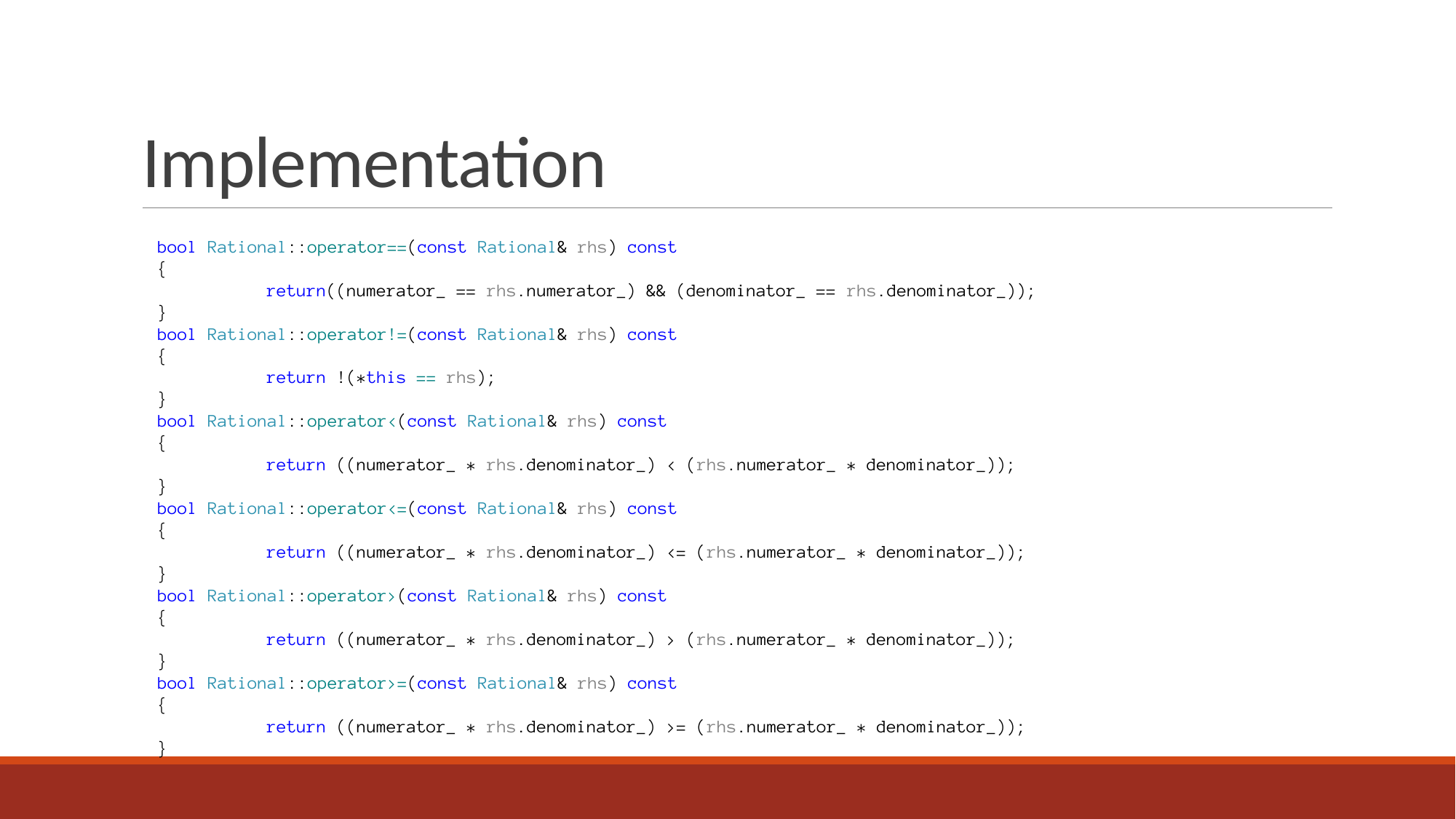

# Implementation

bool Rational::operator==(const Rational& rhs) const
{
	return((numerator_ == rhs.numerator_) && (denominator_ == rhs.denominator_));
}
bool Rational::operator!=(const Rational& rhs) const
{
	return !(*this == rhs);
}
bool Rational::operator<(const Rational& rhs) const
{
	return ((numerator_ * rhs.denominator_) < (rhs.numerator_ * denominator_));
}
bool Rational::operator<=(const Rational& rhs) const
{
	return ((numerator_ * rhs.denominator_) <= (rhs.numerator_ * denominator_));
}
bool Rational::operator>(const Rational& rhs) const
{
	return ((numerator_ * rhs.denominator_) > (rhs.numerator_ * denominator_));
}
bool Rational::operator>=(const Rational& rhs) const
{
	return ((numerator_ * rhs.denominator_) >= (rhs.numerator_ * denominator_));
}